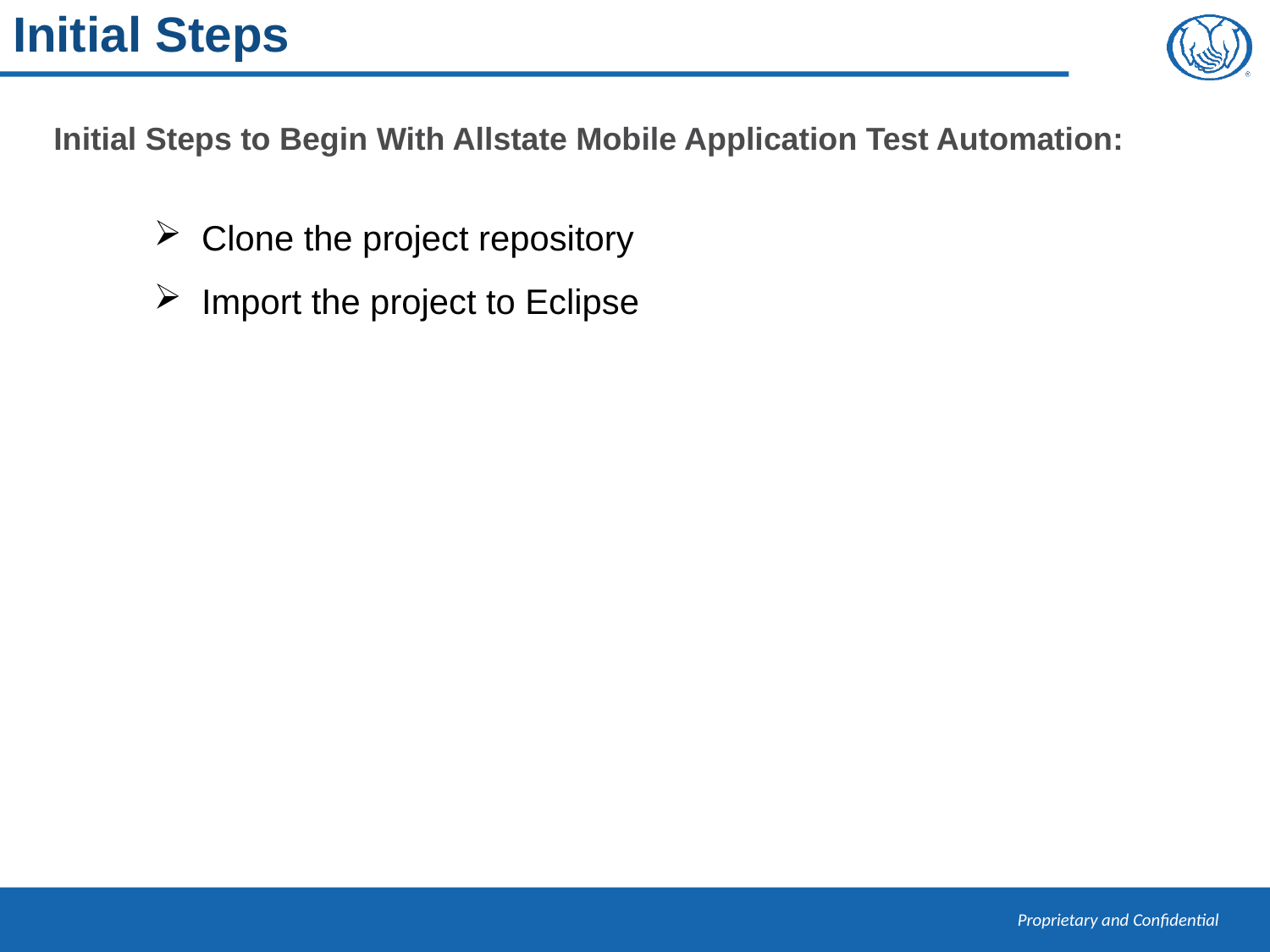

# Initial Steps
   Initial Steps to Begin With Allstate Mobile Application Test Automation:

Clone the project repository
Import the project to Eclipse